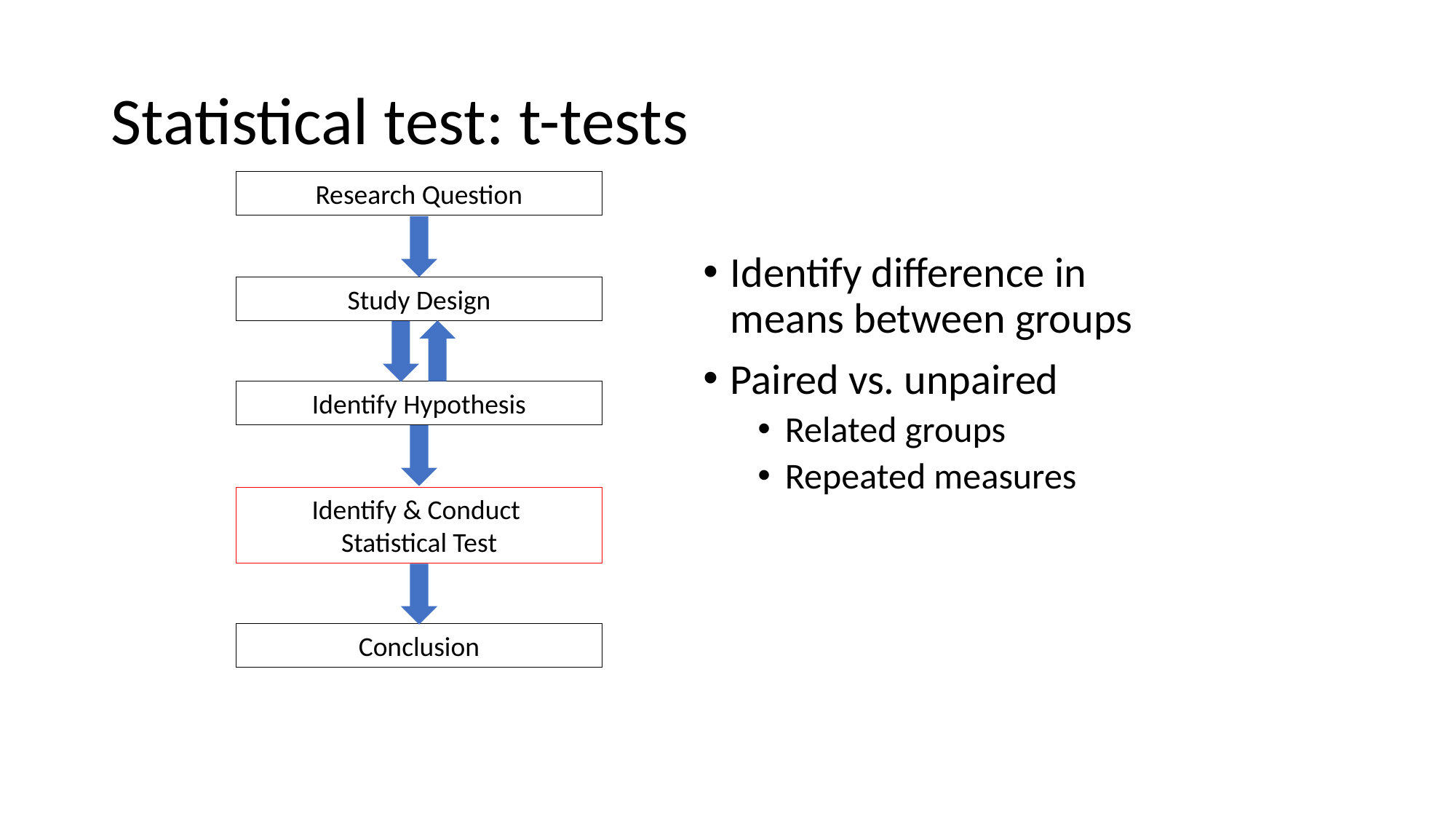

# Statistical test: t-tests
Research Question

Study Design

Identify Hypothesis

Identify & Conduct
Statistical Test

Conclusion
Identify difference in means between groups
Paired vs. unpaired
Related groups
Repeated measures